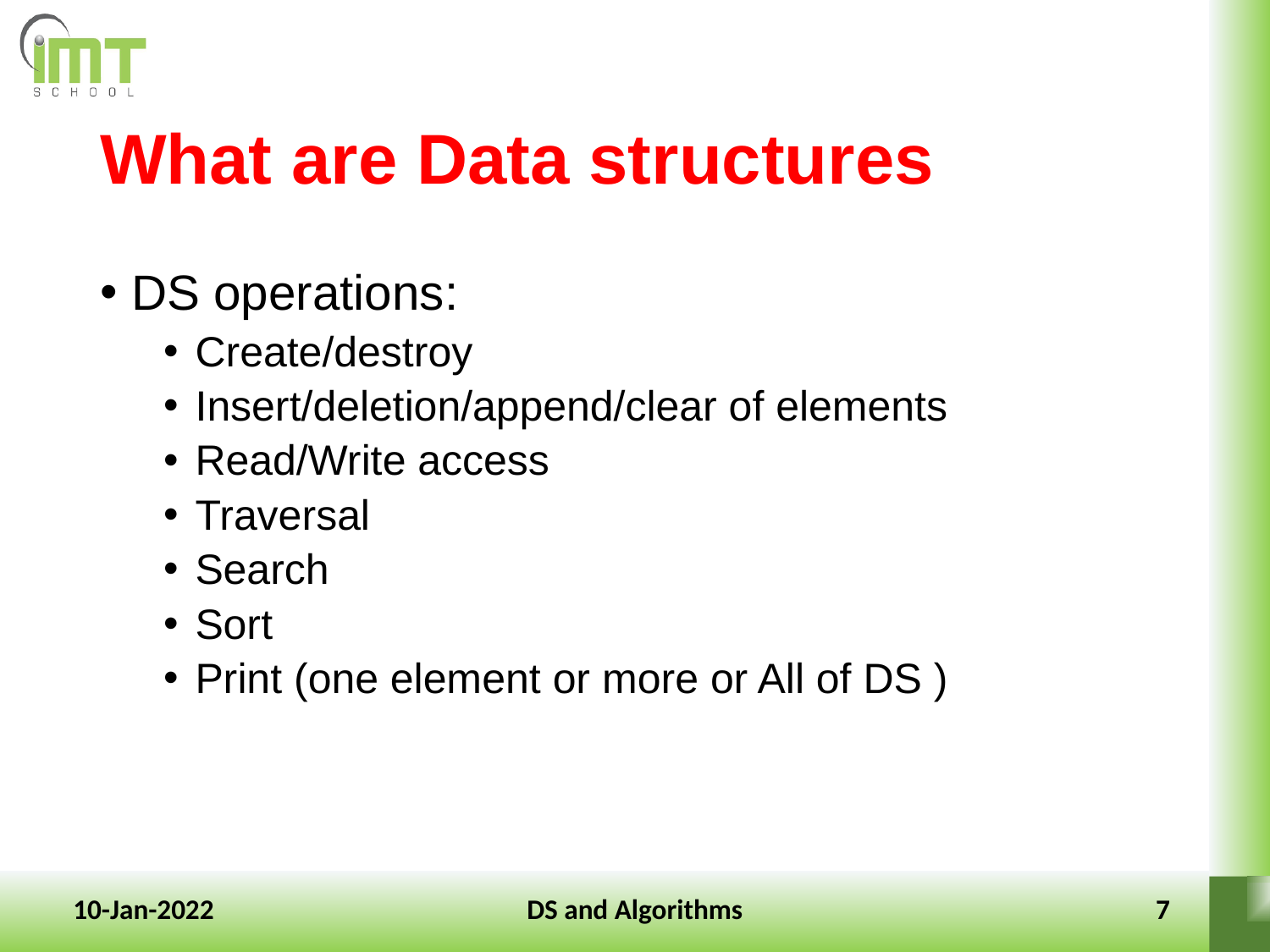

# What are Data structures
DS operations:
Create/destroy
Insert/deletion/append/clear of elements
Read/Write access
Traversal
Search
Sort
Print (one element or more or All of DS )
10-Jan-2022
DS and Algorithms
7